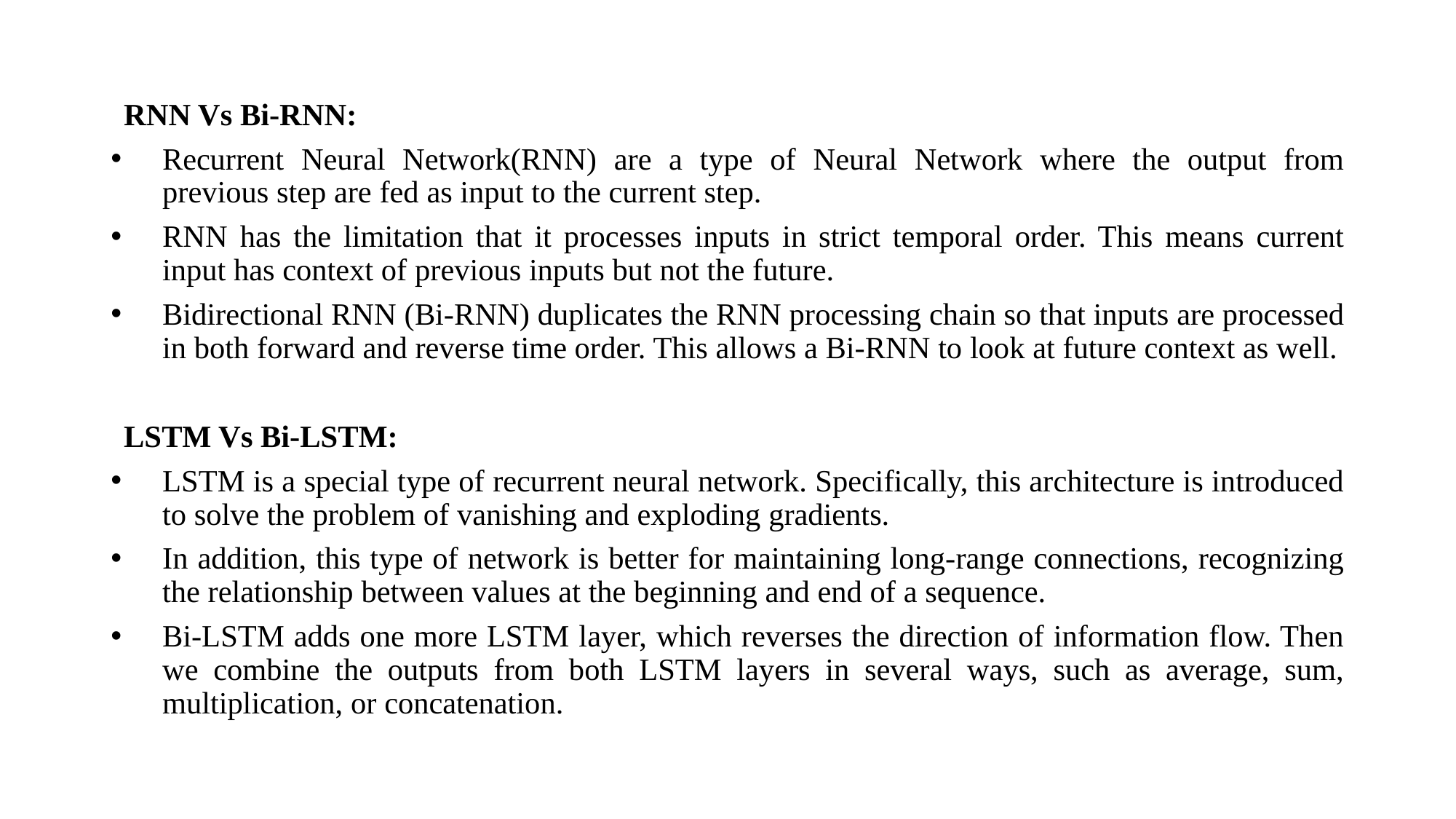

RNN Vs Bi-RNN:
Recurrent Neural Network(RNN) are a type of Neural Network where the output from previous step are fed as input to the current step.
RNN has the limitation that it processes inputs in strict temporal order. This means current input has context of previous inputs but not the future.
Bidirectional RNN (Bi-RNN) duplicates the RNN processing chain so that inputs are processed in both forward and reverse time order. This allows a Bi-RNN to look at future context as well.

LSTM Vs Bi-LSTM:
LSTM is a special type of recurrent neural network. Specifically, this architecture is introduced to solve the problem of vanishing and exploding gradients.
In addition, this type of network is better for maintaining long-range connections, recognizing the relationship between values at the beginning and end of a sequence.
Bi-LSTM adds one more LSTM layer, which reverses the direction of information flow. Then we combine the outputs from both LSTM layers in several ways, such as average, sum, multiplication, or concatenation.